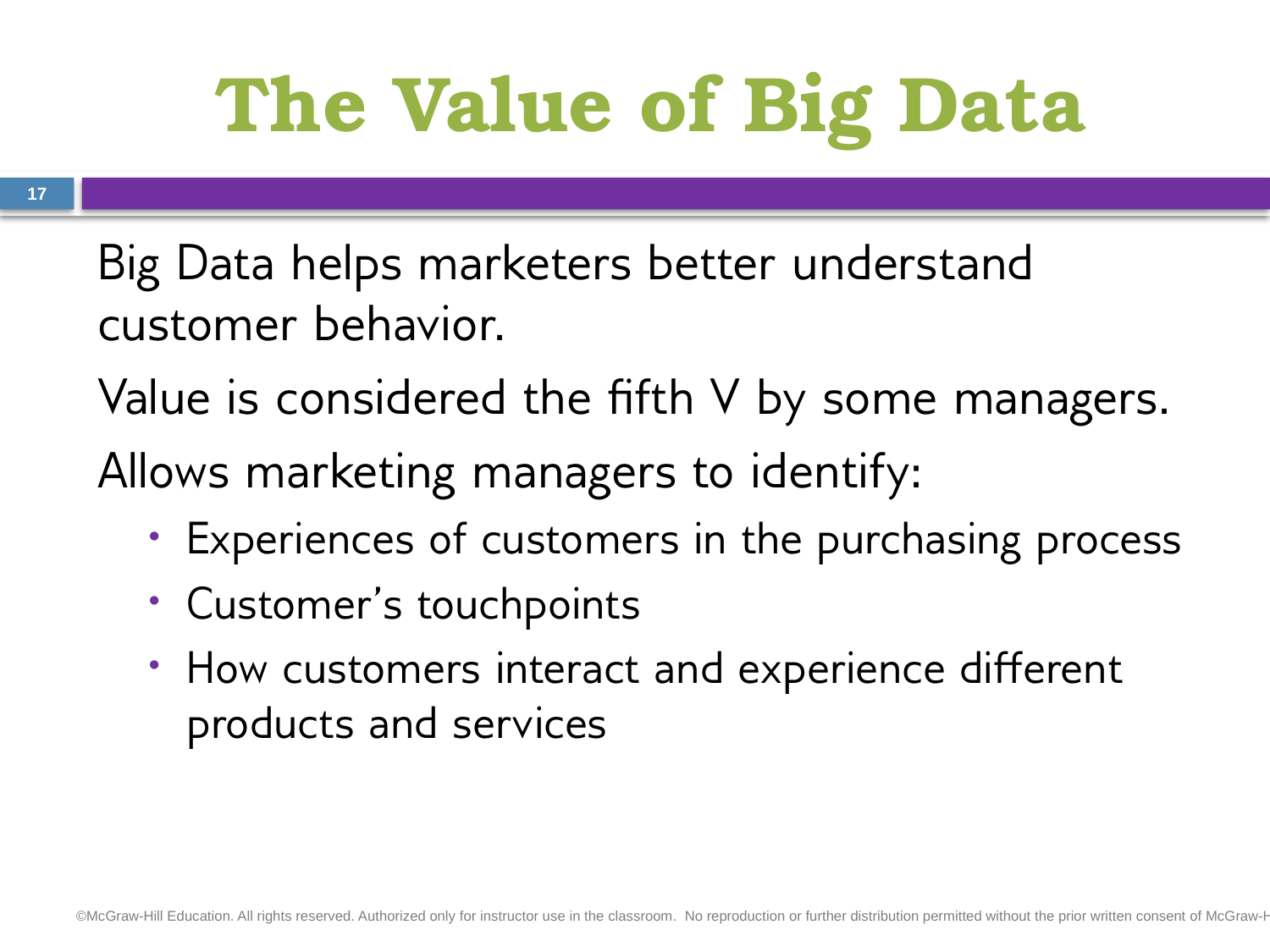

# The Value of Big Data
17
Big Data helps marketers better understand  customer behavior.
Value is considered the fifth V by some managers.
Allows marketing managers to identify:
Experiences of customers in the purchasing process
Customer’s touchpoints
How customers interact and experience different products and services

©McGraw-Hill Education. All rights reserved. Authorized only for instructor use in the classroom.  No reproduction or further distribution permitted without the prior written consent of McGraw-Hill Education.